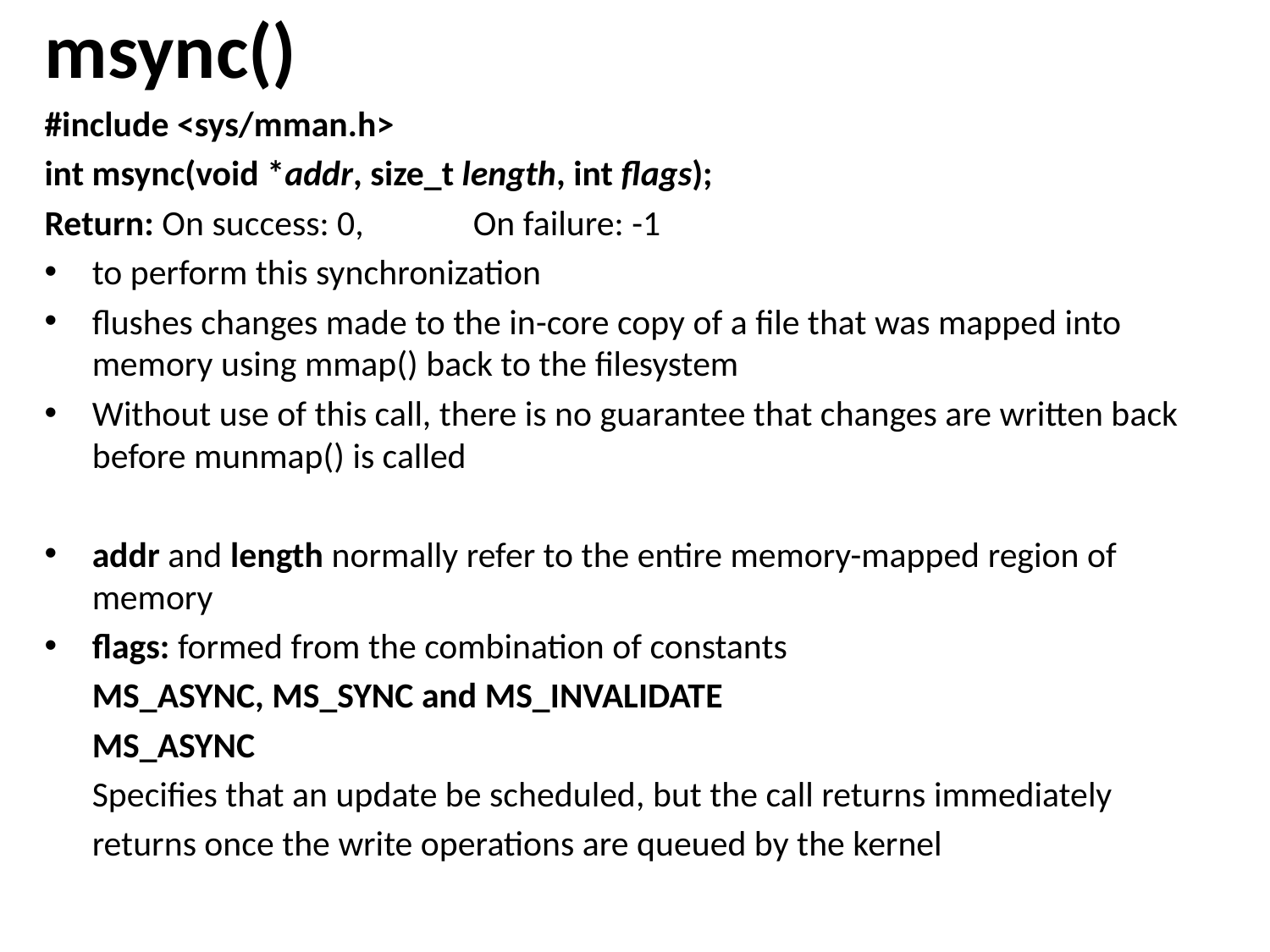

# msync()
#include <sys/mman.h>
int msync(void *addr, size_t length, int flags);
Return: On success: 0,	On failure: -1
to perform this synchronization
flushes changes made to the in-core copy of a file that was mapped into memory using mmap() back to the filesystem
Without use of this call, there is no guarantee that changes are written back before munmap() is called

addr and length normally refer to the entire memory-mapped region of memory
flags: formed from the combination of constants
	MS_ASYNC, MS_SYNC and MS_INVALIDATE
	MS_ASYNC
	Specifies that an update be scheduled, but the call returns immediately
	returns once the write operations are queued by the kernel